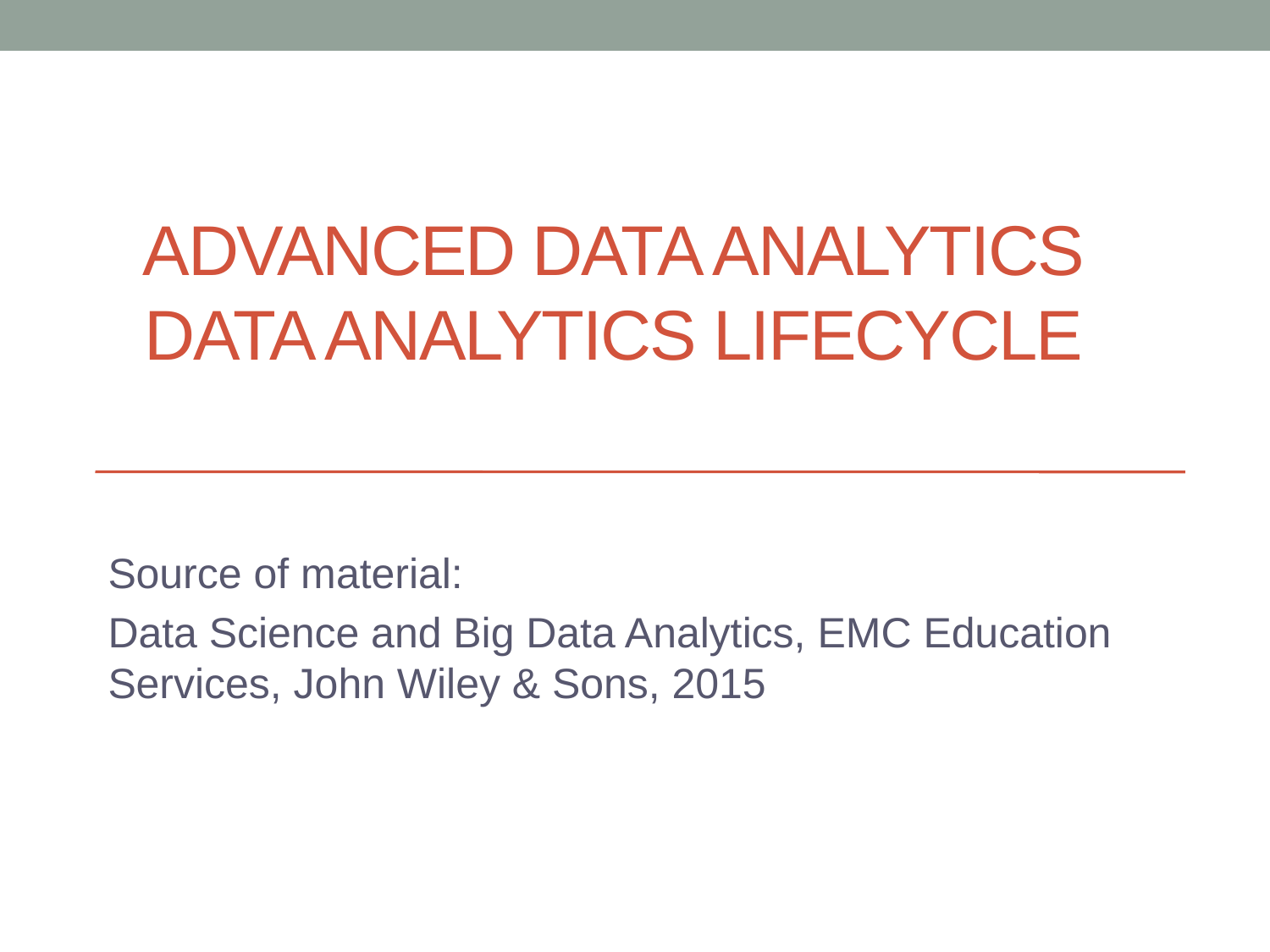

# Advanced Data Analytics Data Analytics Lifecycle
Source of material:
Data Science and Big Data Analytics, EMC Education Services, John Wiley & Sons, 2015